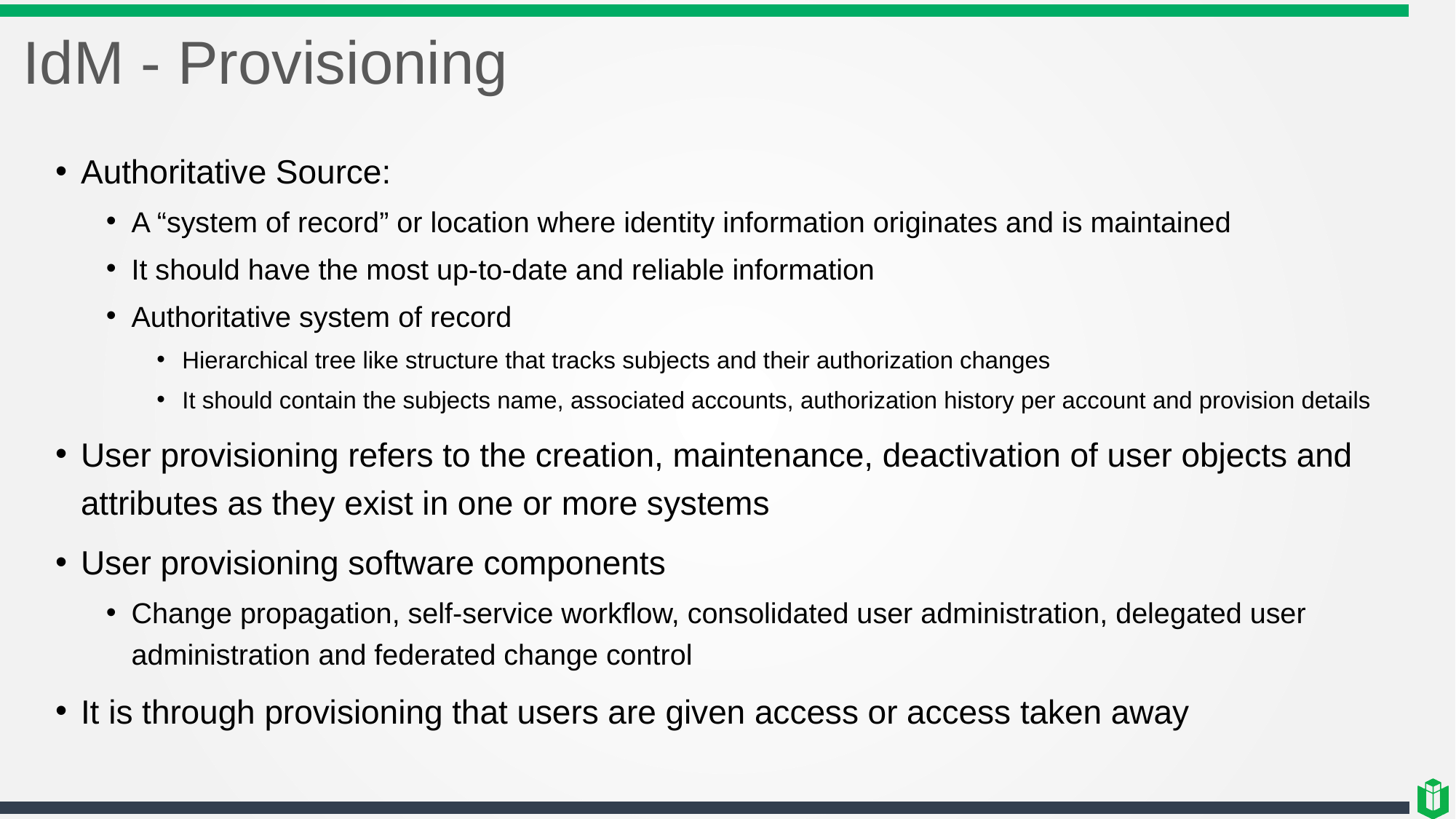

# IdM - Provisioning

Authoritative Source:
A “system of record” or location where identity information originates and is maintained
It should have the most up-to-date and reliable information
Authoritative system of record
Hierarchical tree like structure that tracks subjects and their authorization changes
It should contain the subjects name, associated accounts, authorization history per account and provision details
User provisioning refers to the creation, maintenance, deactivation of user objects and attributes as they exist in one or more systems
User provisioning software components
Change propagation, self-service workflow, consolidated user administration, delegated user administration and federated change control
It is through provisioning that users are given access or access taken away